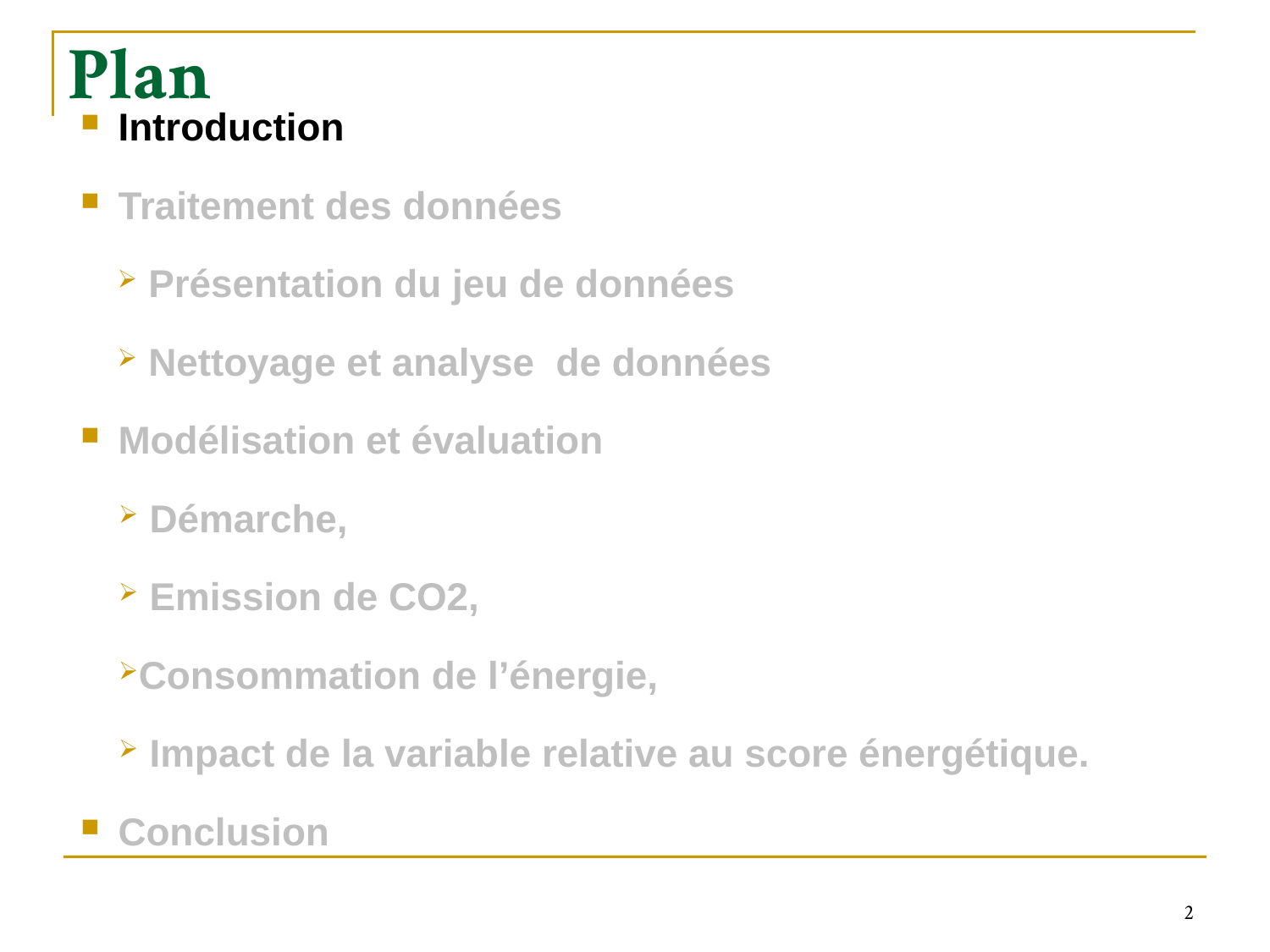

# Plan
Introduction
Traitement des données
 Présentation du jeu de données
 Nettoyage et analyse  de données
Modélisation et évaluation
 Démarche,
 Emission de CO2,
Consommation de l’énergie,
 Impact de la variable relative au score énergétique.
Conclusion

2